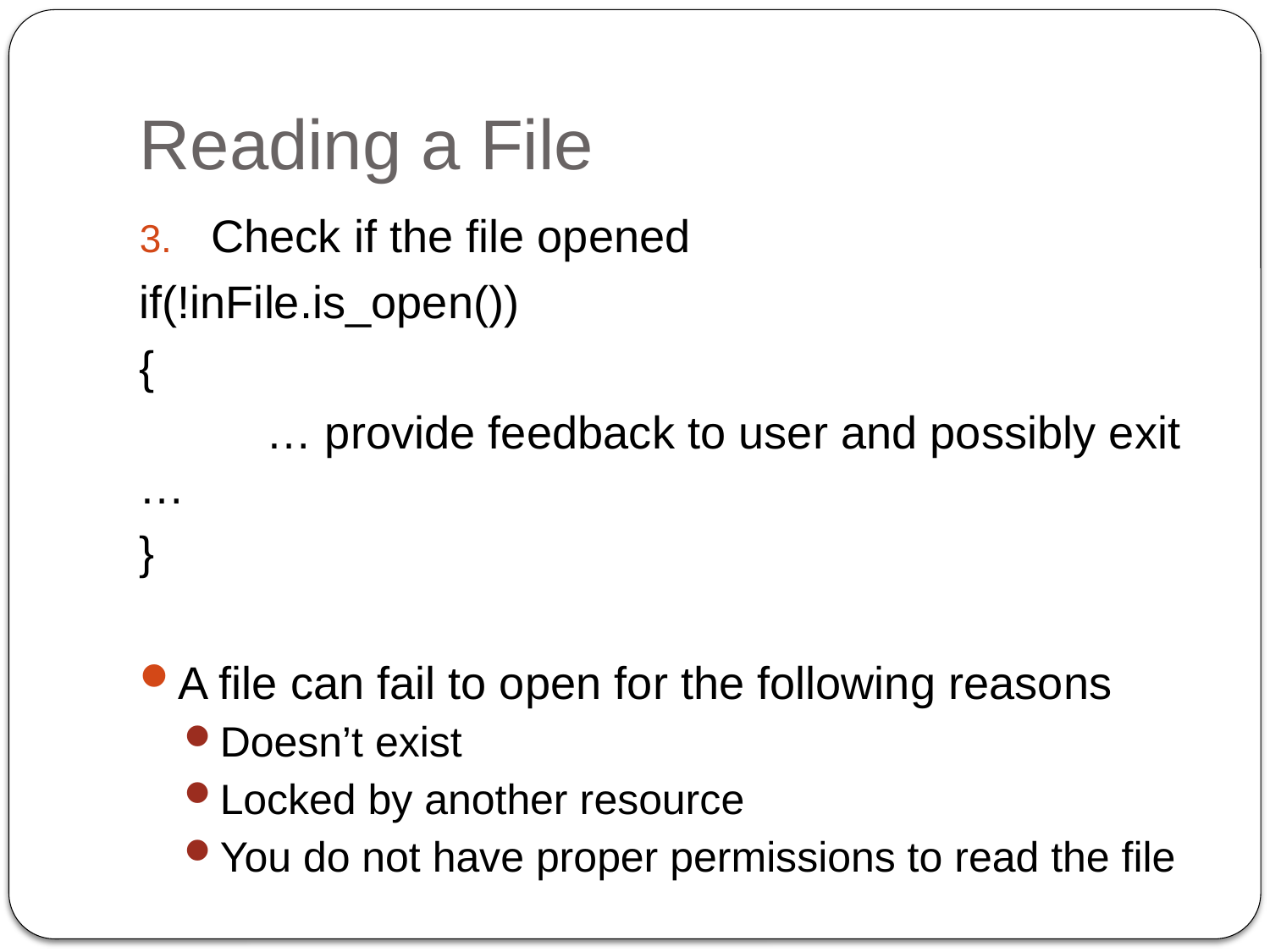

# Reading a File
Check if the file opened
if(!inFile.is_open())
{
	… provide feedback to user and possibly exit …
}

A file can fail to open for the following reasons
Doesn’t exist
Locked by another resource
You do not have proper permissions to read the file